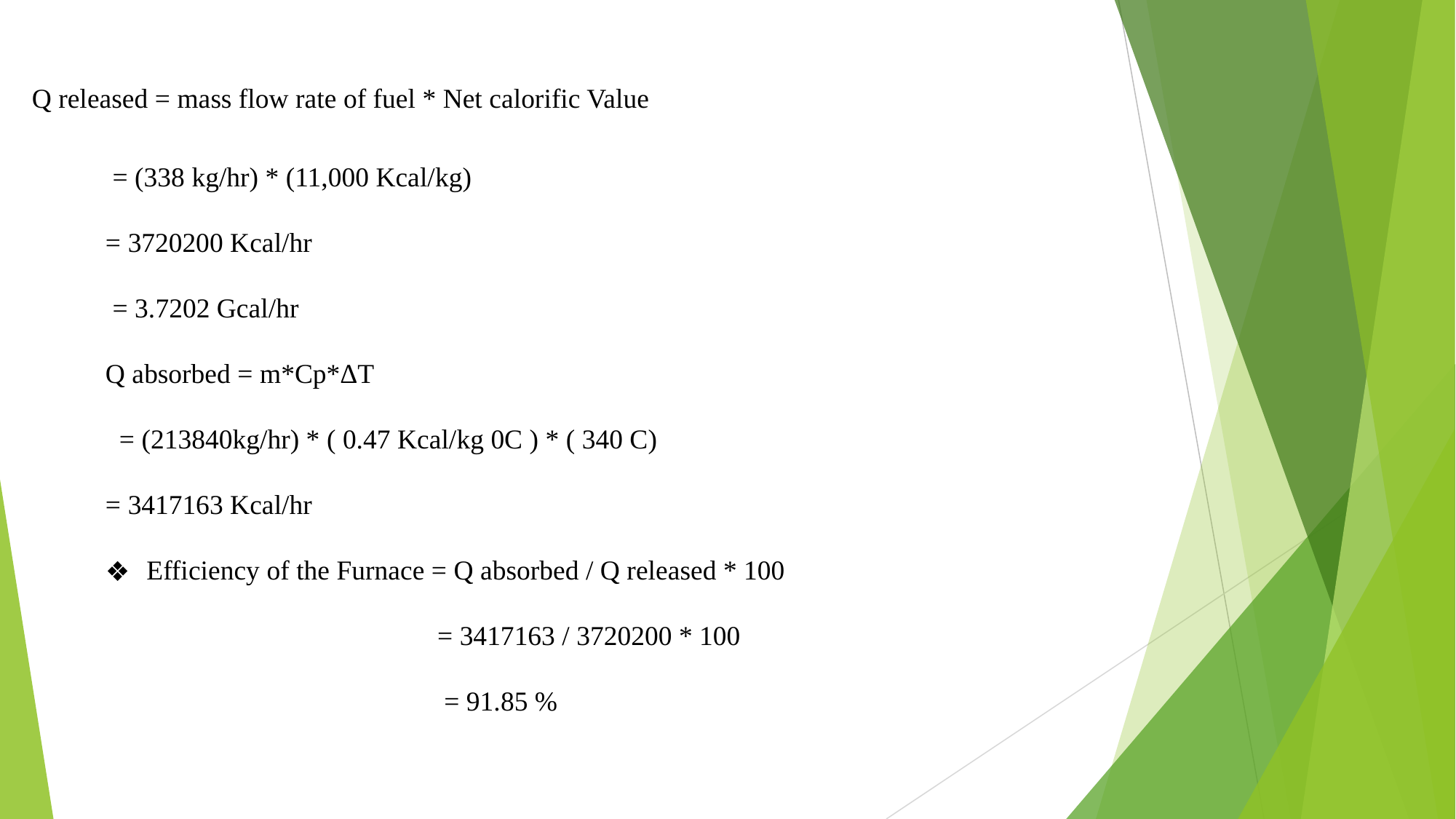

Q released = mass flow rate of fuel * Net calorific Value
 = (338 kg/hr) * (11,000 Kcal/kg)

= 3720200 Kcal/hr

 = 3.7202 Gcal/hr

Q absorbed = m*Cp*ΔT

  = (213840kg/hr) * ( 0.47 Kcal/kg 0C ) * ( 340 C)

= 3417163 Kcal/hr

 Efficiency of the Furnace = Q absorbed / Q released * 100

                                                = 3417163 / 3720200 * 100

                                                 = 91.85 %